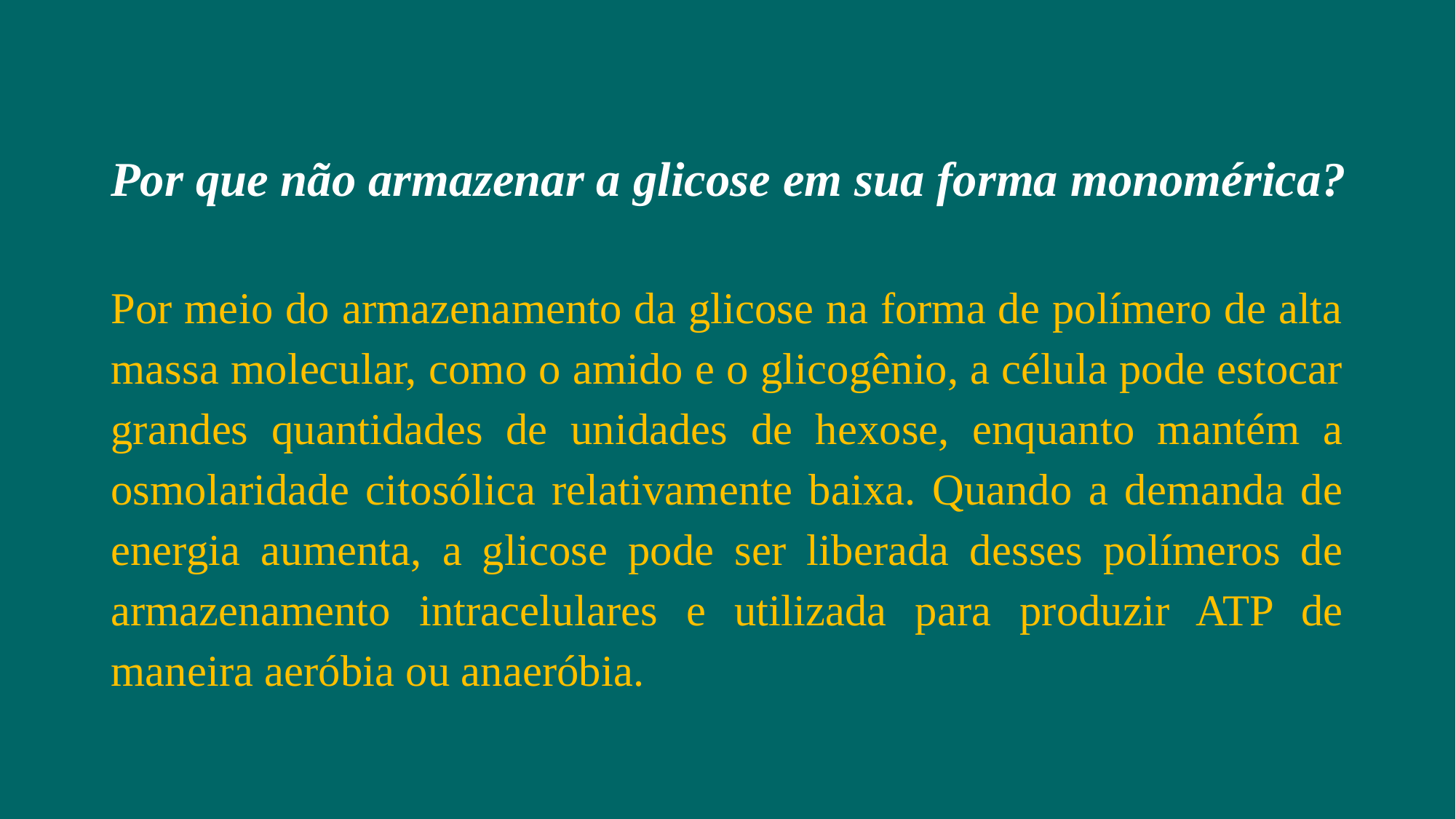

Por que não armazenar a glicose em sua forma monomérica?
Por meio do armazenamento da glicose na forma de polímero de alta massa molecular, como o amido e o glicogênio, a célula pode estocar grandes quantidades de unidades de hexose, enquanto mantém a osmolaridade citosólica relativamente baixa. Quando a demanda de energia aumenta, a glicose pode ser liberada desses polímeros de armazenamento intracelulares e utilizada para produzir ATP de maneira aeróbia ou anaeróbia.